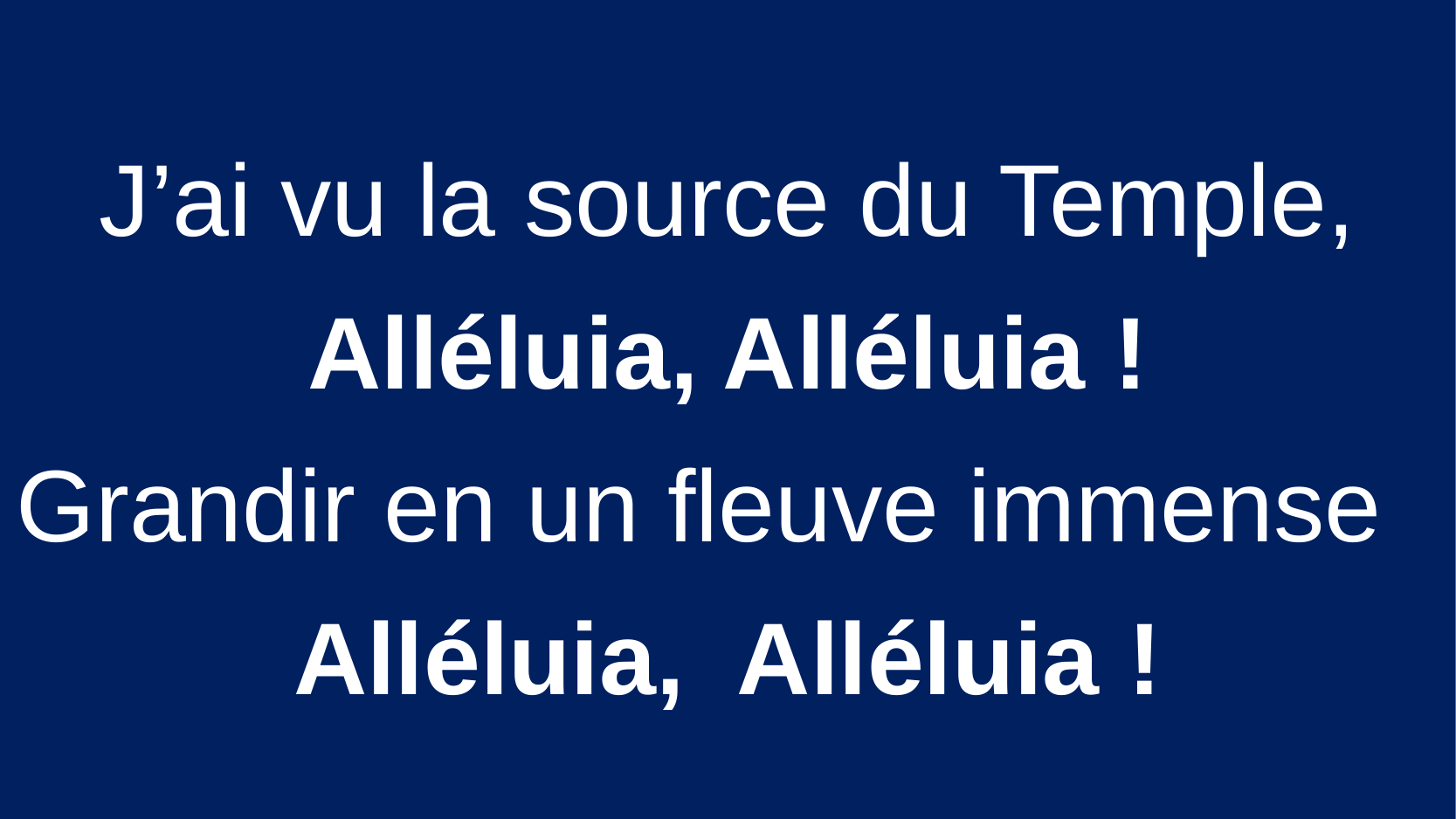

J’ai vu la source du Temple, Alléluia, Alléluia !
Grandir en un fleuve immense
Alléluia,  Alléluia !